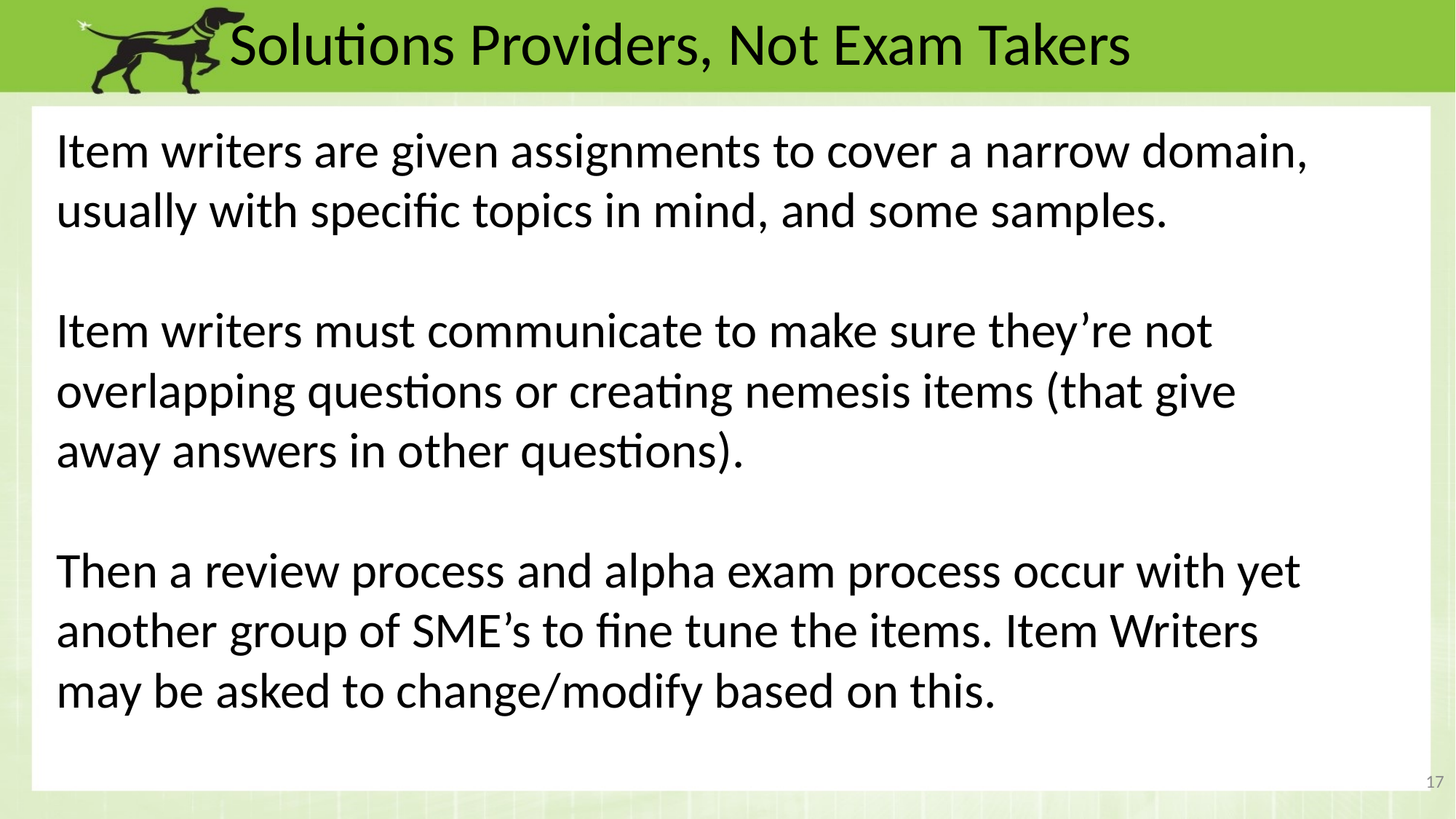

# Solutions Providers, Not Exam Takers
Item writers are given assignments to cover a narrow domain, usually with specific topics in mind, and some samples.

Item writers must communicate to make sure they’re not overlapping questions or creating nemesis items (that give away answers in other questions).

Then a review process and alpha exam process occur with yet another group of SME’s to fine tune the items. Item Writers may be asked to change/modify based on this.
17